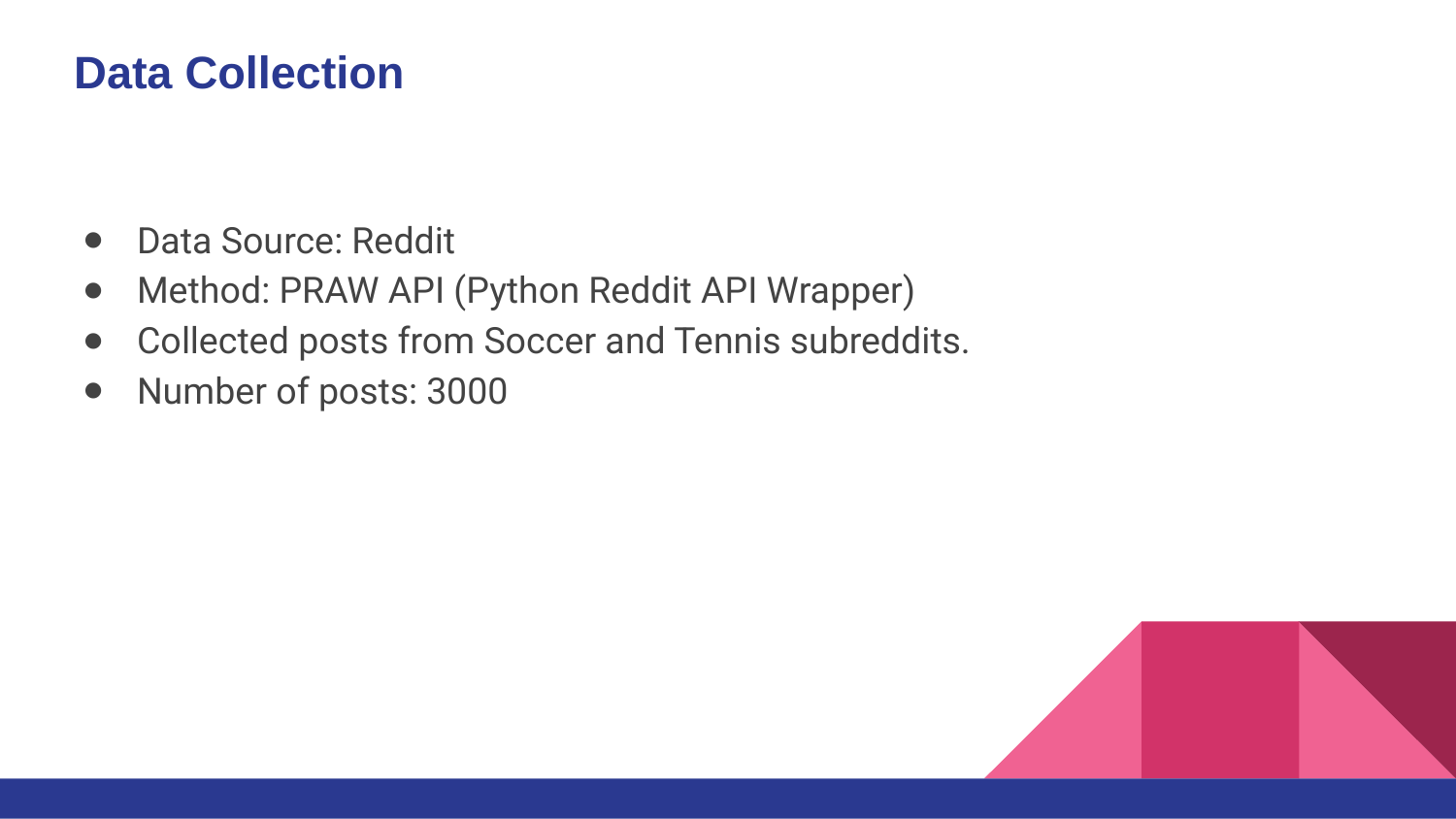

# Data Collection
Data Source: Reddit
Method: PRAW API (Python Reddit API Wrapper)
Collected posts from Soccer and Tennis subreddits.
Number of posts: 3000